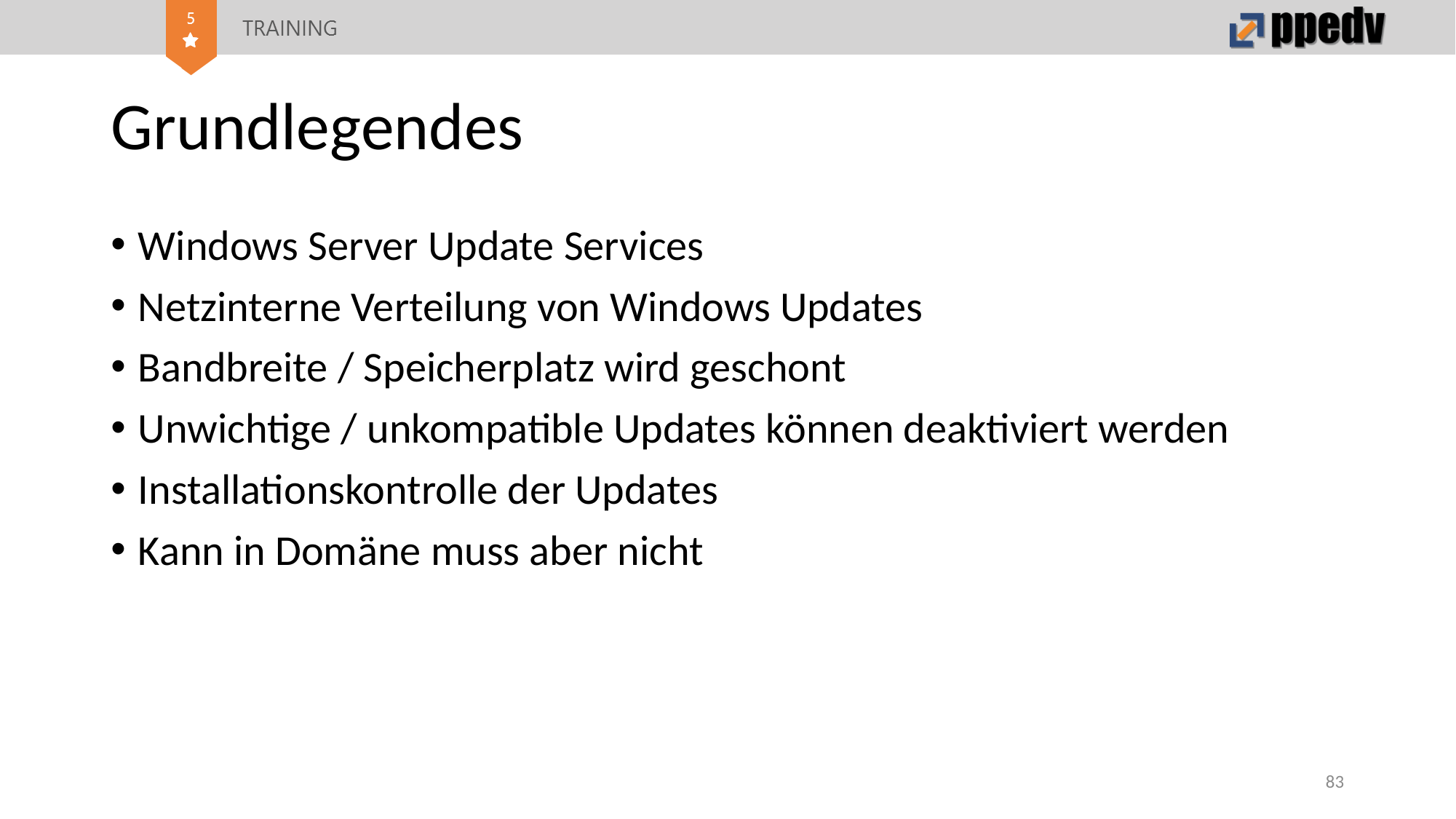

# Grundlegendes
Windows Server Update Services
Netzinterne Verteilung von Windows Updates
Bandbreite / Speicherplatz wird geschont
Unwichtige / unkompatible Updates können deaktiviert werden
Installationskontrolle der Updates
Kann in Domäne muss aber nicht

83